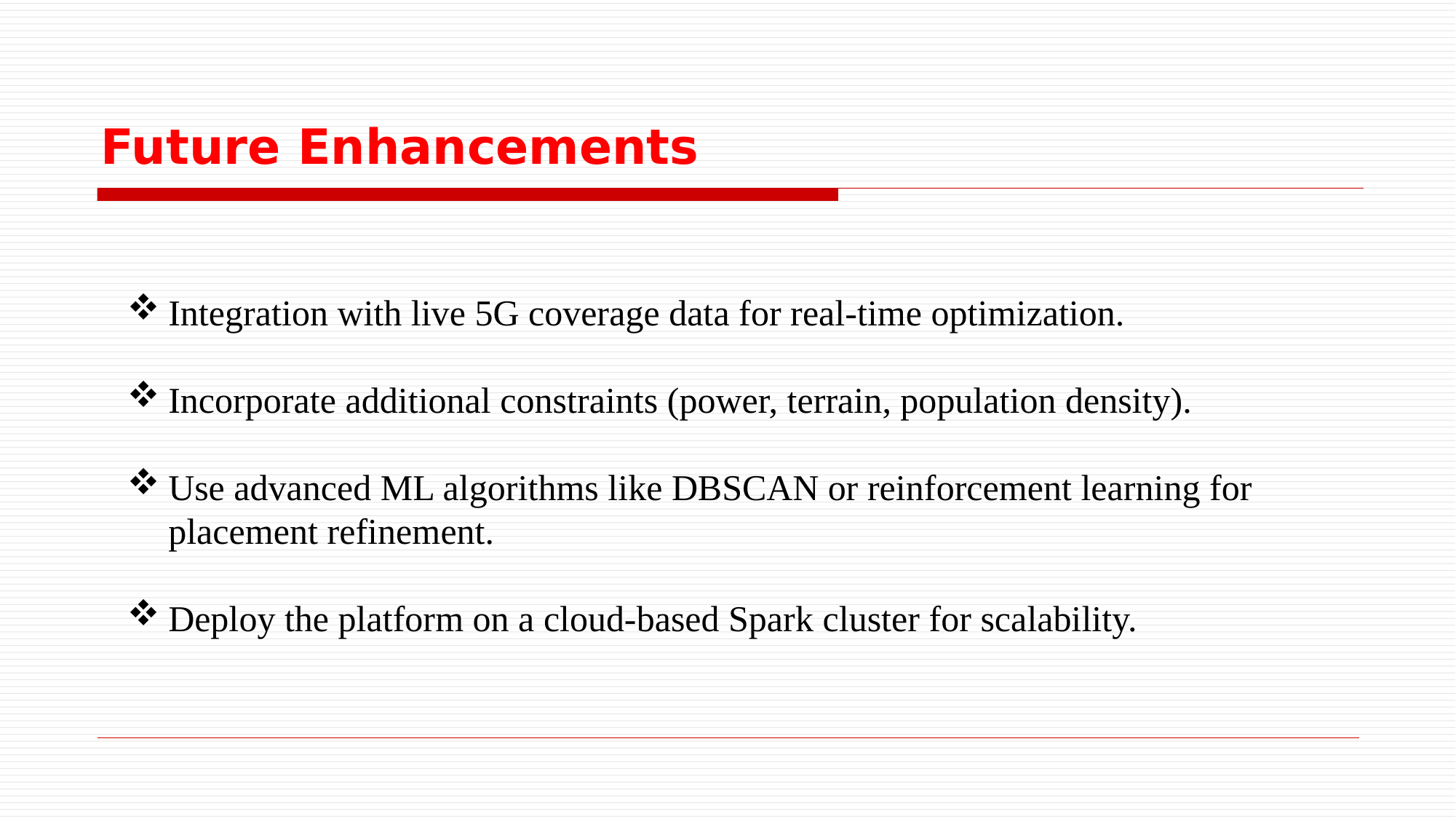

# Future Enhancements

Integration with live 5G coverage data for real-time optimization.
Incorporate additional constraints (power, terrain, population density).
Use advanced ML algorithms like DBSCAN or reinforcement learning for placement refinement.
Deploy the platform on a cloud-based Spark cluster for scalability.